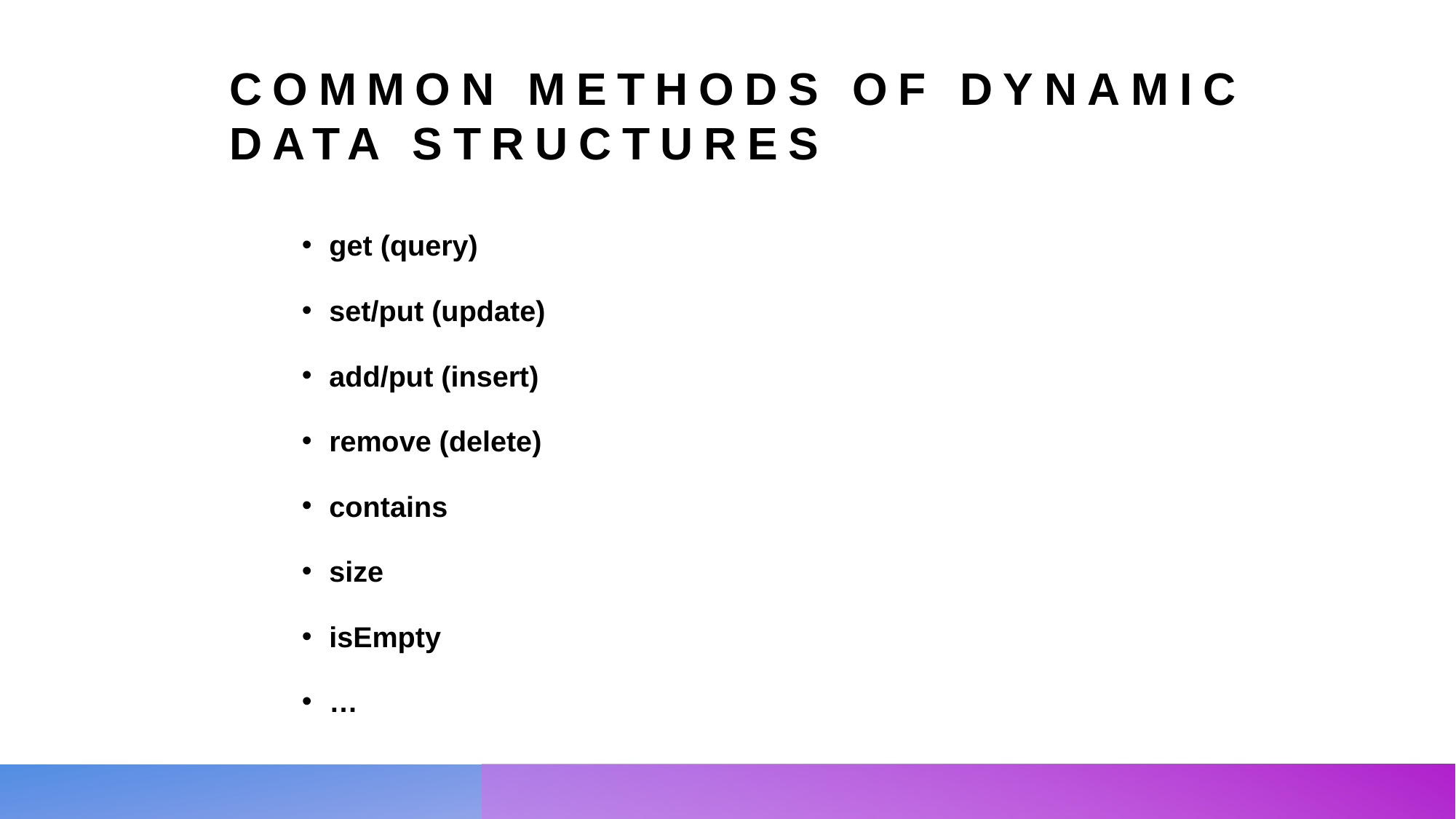

Common Methods of Dynamic Data Structures
get (query)
set/put (update)
add/put (insert)
remove (delete)
contains
size
isEmpty
…